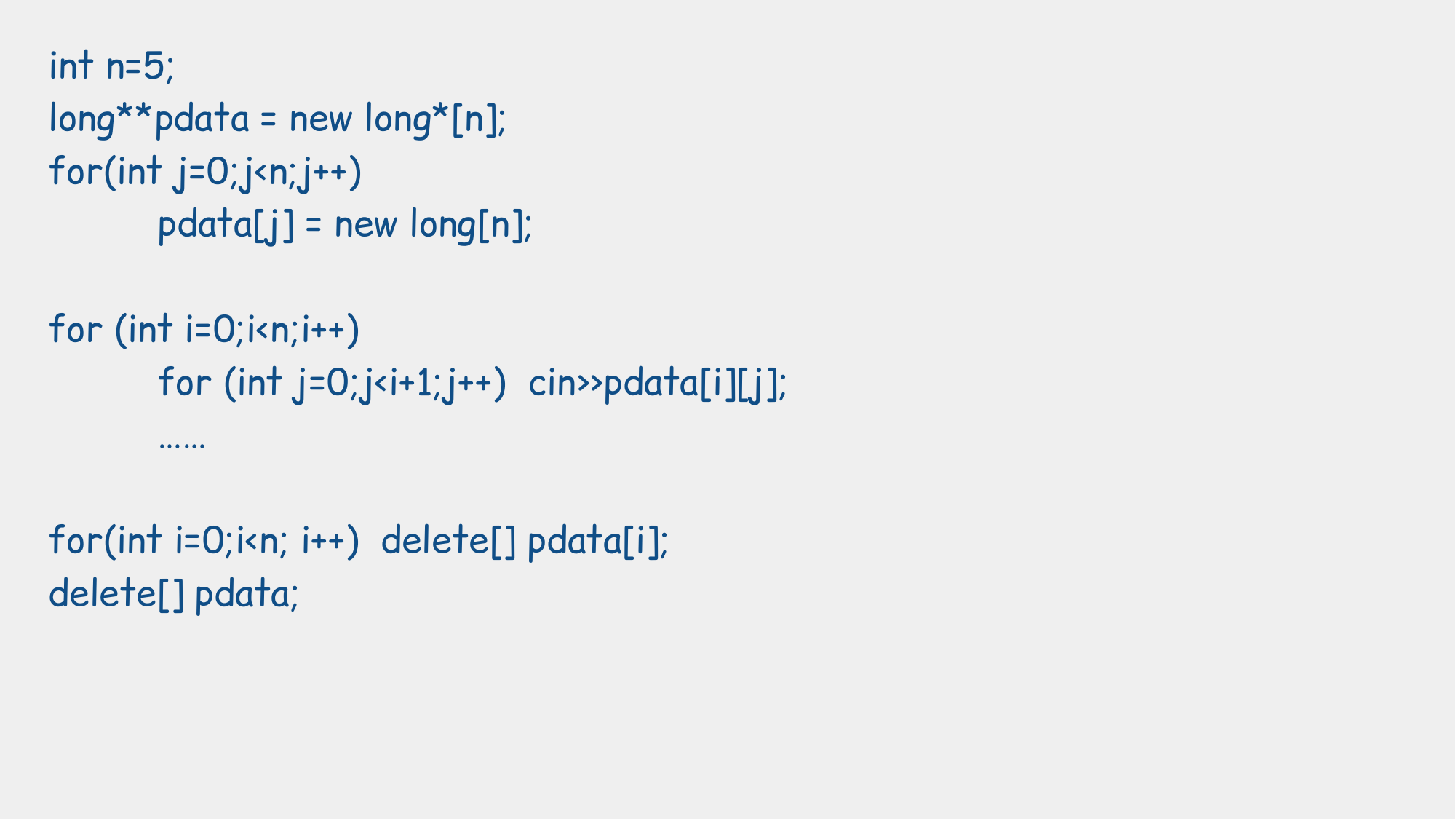

int n=5;
long**pdata = new long*[n];
for(int j=0;j<n;j++)
	pdata[j] = new long[n];

for (int i=0;i<n;i++)
	for (int j=0;j<i+1;j++)  cin>>pdata[i][j];
	……

for(int i=0;i<n; i++)  delete[] pdata[i];
delete[] pdata;